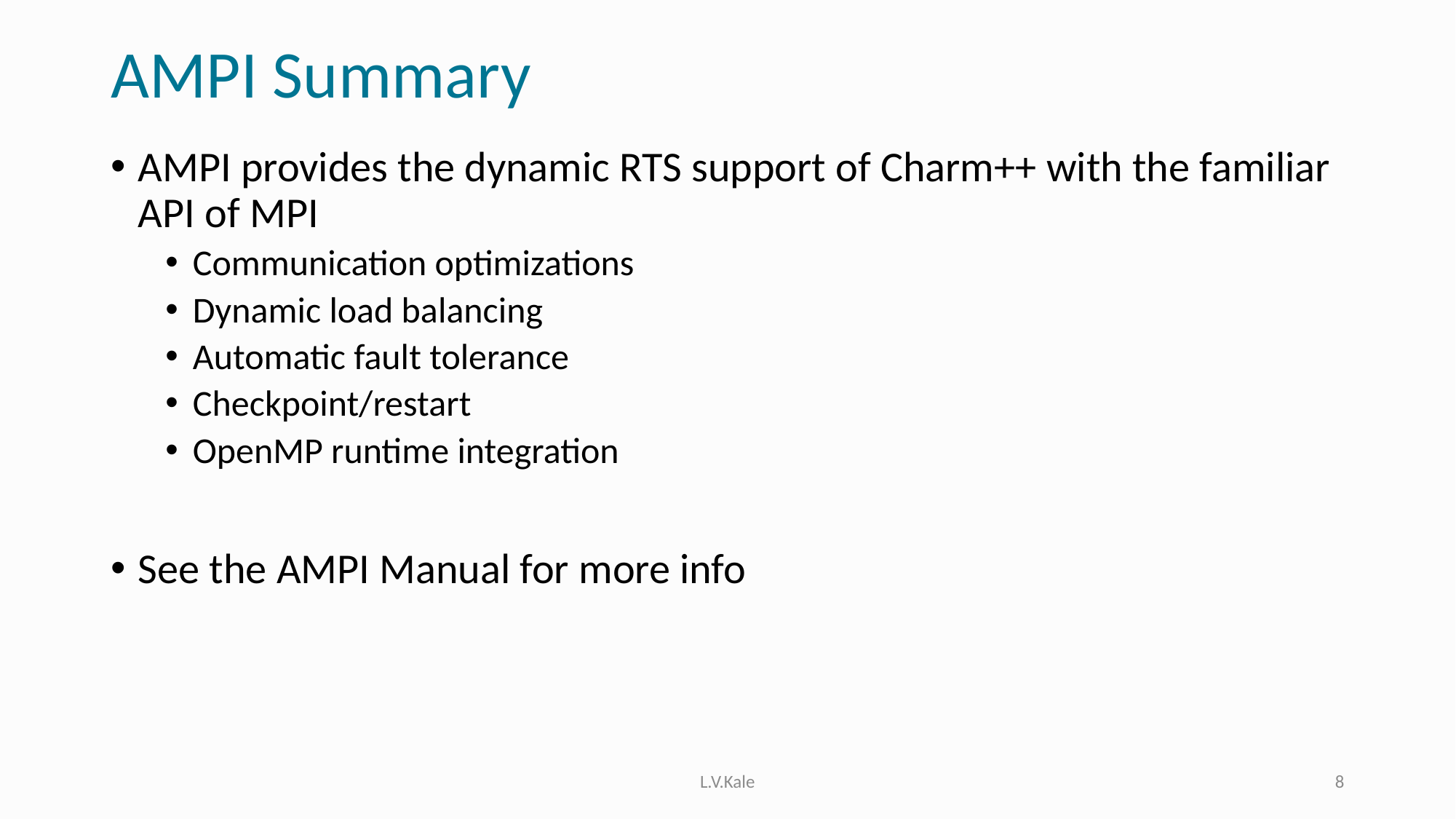

# AMPI Summary
AMPI provides the dynamic RTS support of Charm++ with the familiar API of MPI
Communication optimizations
Dynamic load balancing
Automatic fault tolerance
Checkpoint/restart
OpenMP runtime integration

See the AMPI Manual for more info

L.V.Kale
8